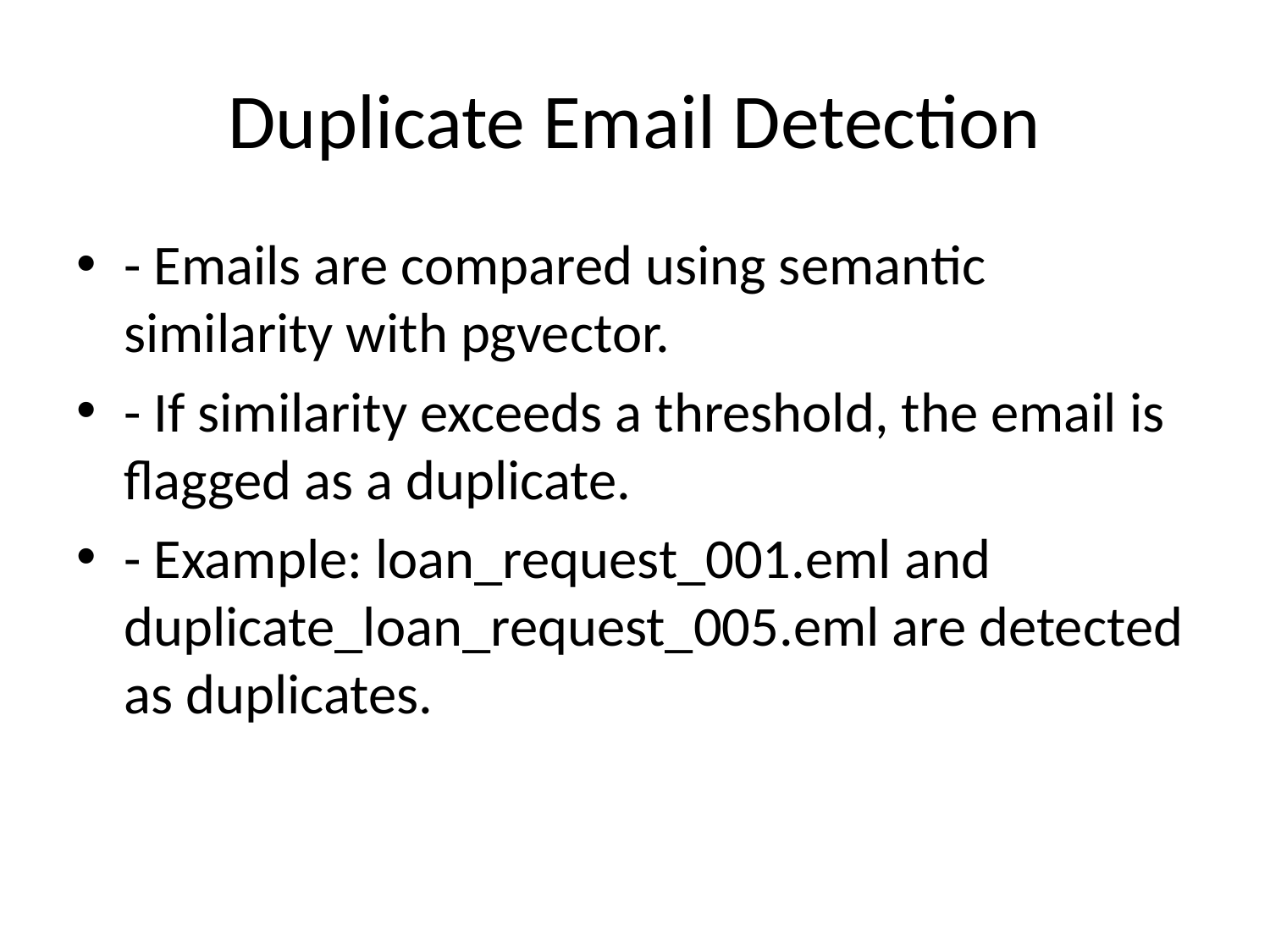

# Duplicate Email Detection
- Emails are compared using semantic similarity with pgvector.
- If similarity exceeds a threshold, the email is flagged as a duplicate.
- Example: loan_request_001.eml and duplicate_loan_request_005.eml are detected as duplicates.